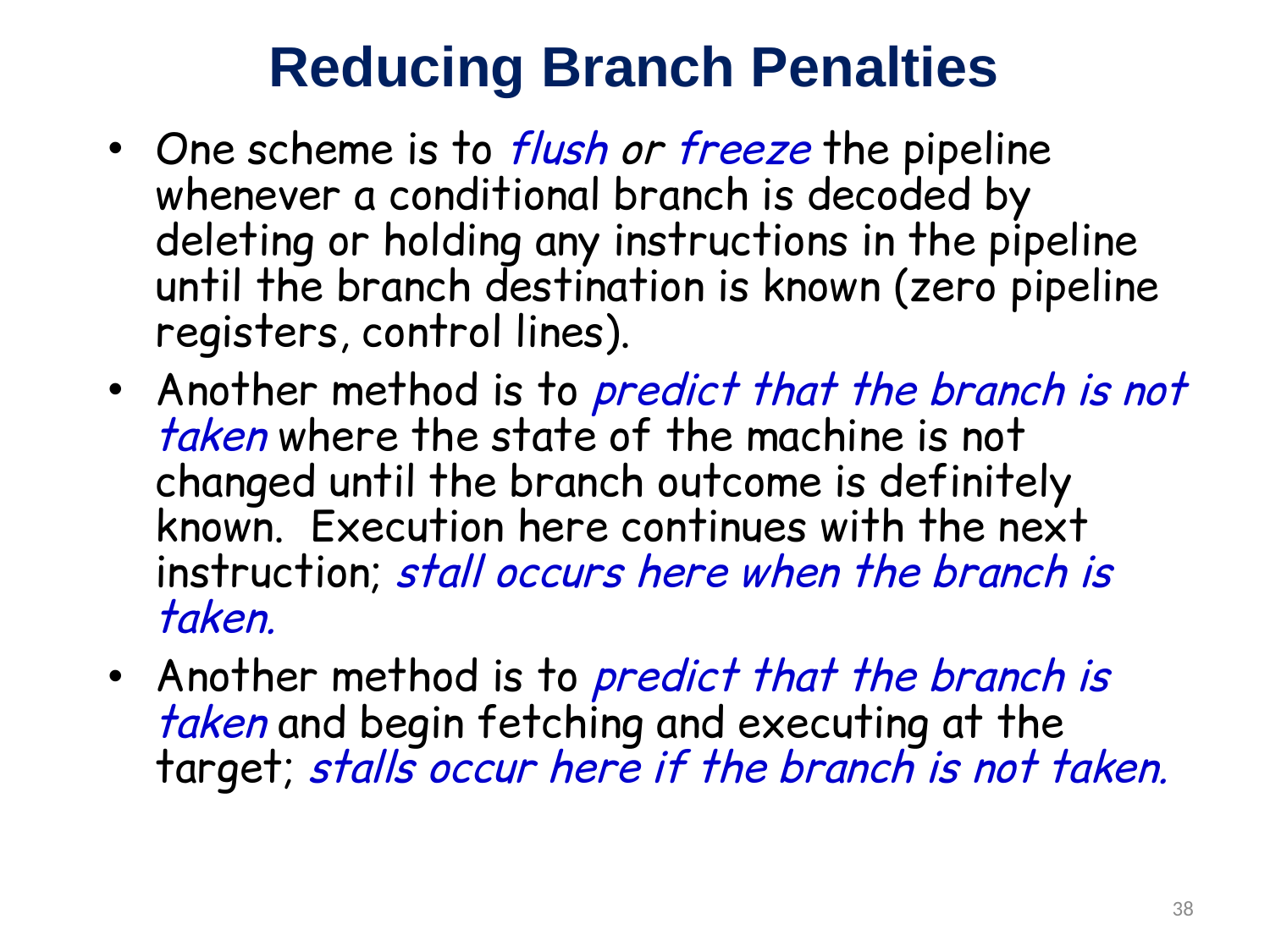

# Reducing Branch Penalties

One scheme is to flush or freeze the pipeline whenever a conditional branch is decoded by deleting or holding any instructions in the pipeline until the branch destination is known (zero pipeline registers, control lines).
Another method is to predict that the branch is not taken where the state of the machine is not changed until the branch outcome is definitely known.  Execution here continues with the next instruction; stall occurs here when the branch is taken.
Another method is to predict that the branch is taken and begin fetching and executing at the target; stalls occur here if the branch is not taken.

38